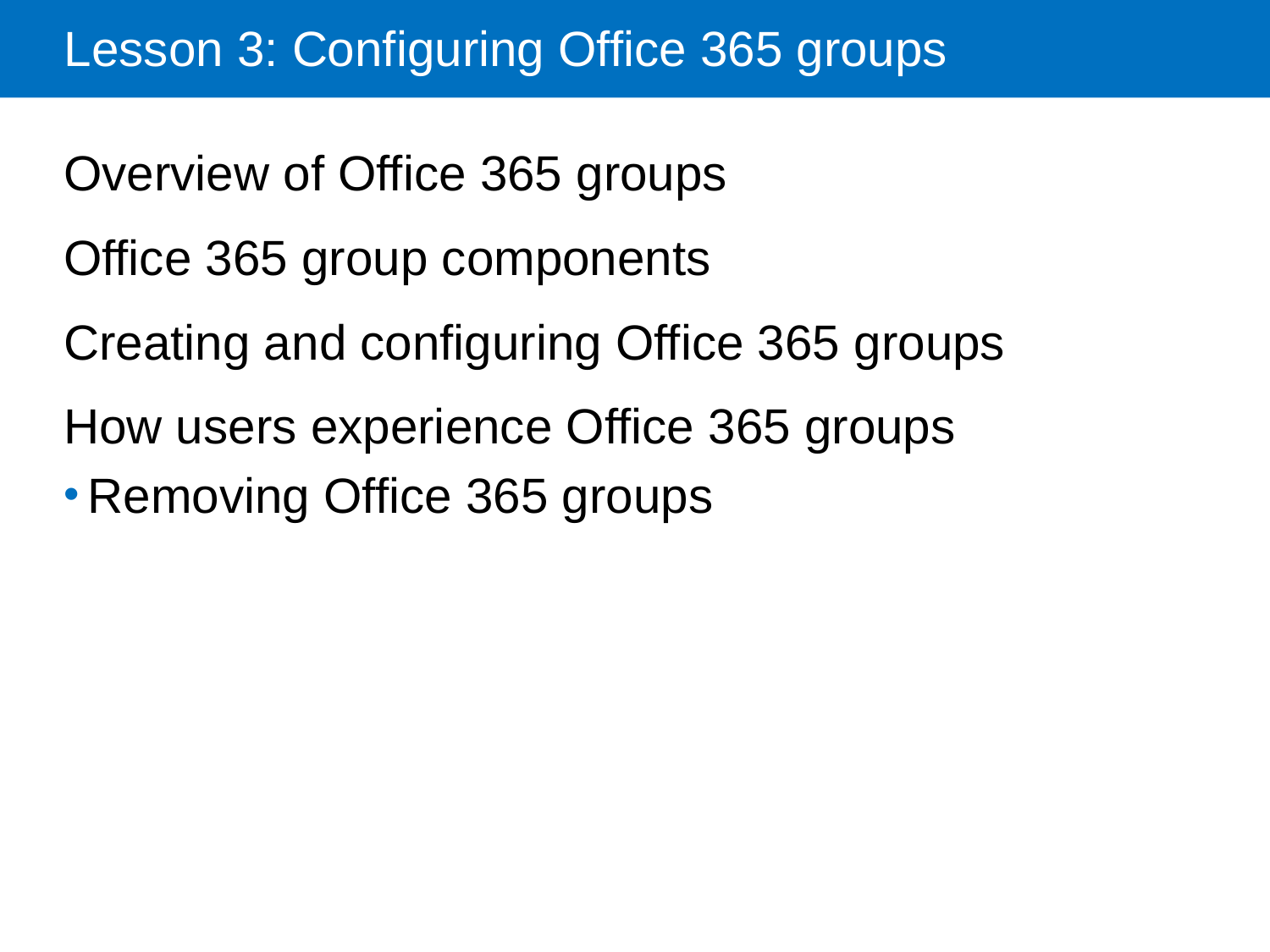

# Lesson 3: Configuring Office 365 groups
Overview of Office 365 groups
Office 365 group components
Creating and configuring Office 365 groups
How users experience Office 365 groups
Removing Office 365 groups